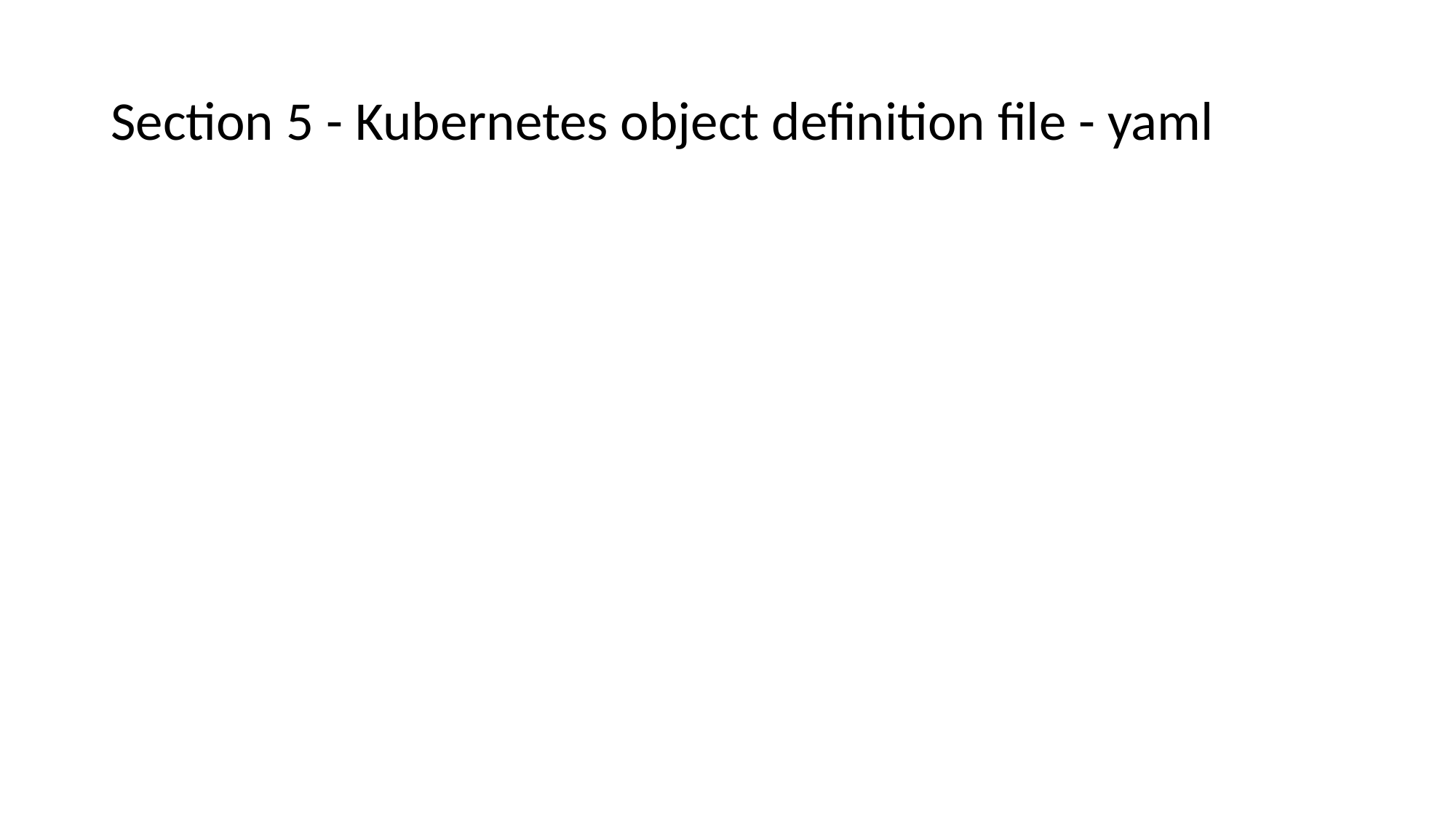

# Section 5 - Kubernetes object definition file - yaml